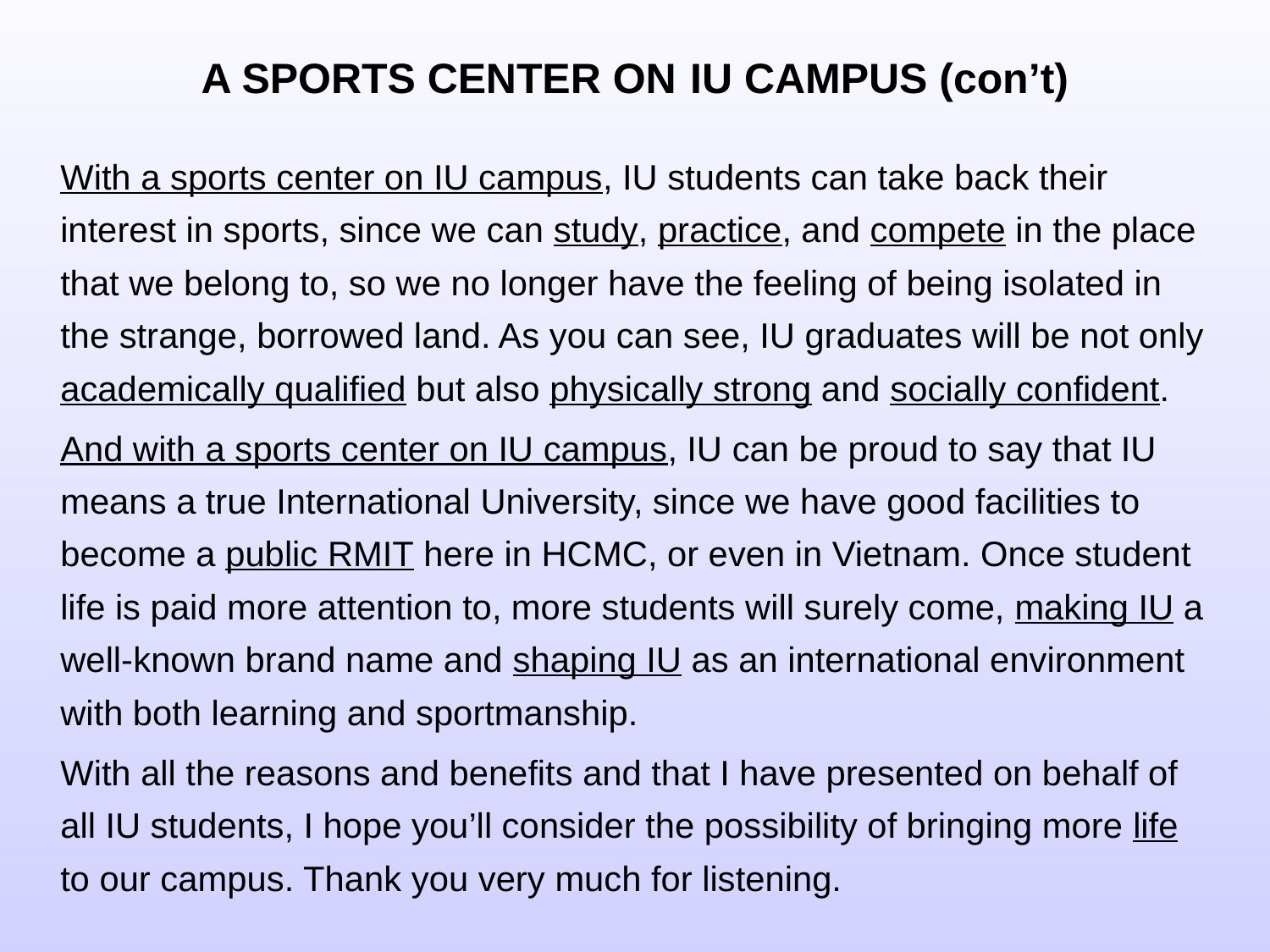

A SPORTS CENTER ON IU CAMPUS (con’t)
	With a sports center on IU campus, IU students can take back their interest in sports, since we can study, practice, and compete in the place that we belong to, so we no longer have the feeling of being isolated in the strange, borrowed land. As you can see, IU graduates will be not only academically qualified but also physically strong and socially confident.
	And with a sports center on IU campus, IU can be proud to say that IU means a true International University, since we have good facilities to become a public RMIT here in HCMC, or even in Vietnam. Once student life is paid more attention to, more students will surely come, making IU a well-known brand name and shaping IU as an international environment with both learning and sportmanship.
	With all the reasons and benefits and that I have presented on behalf of all IU students, I hope you’ll consider the possibility of bringing more life to our campus. Thank you very much for listening.